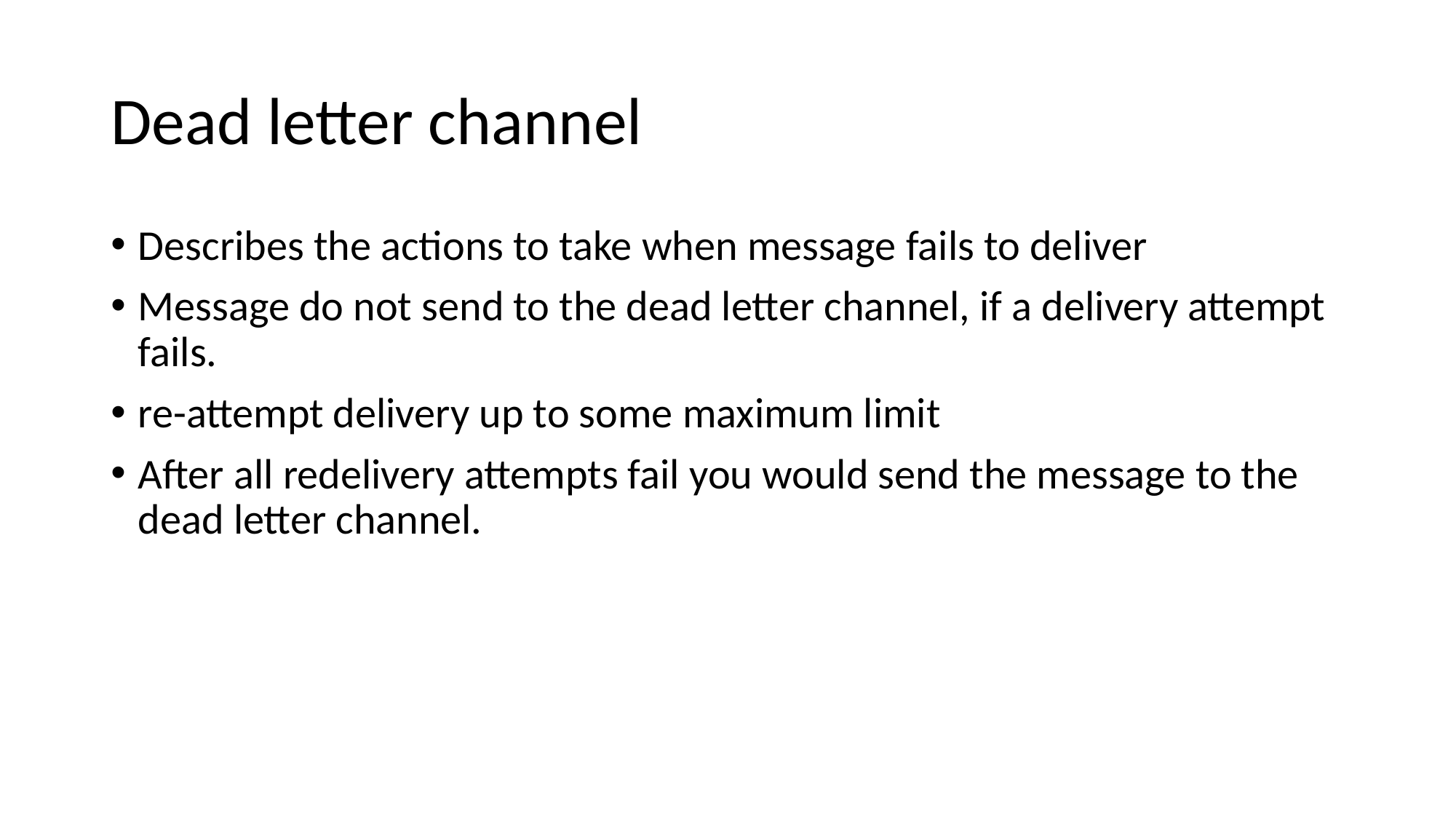

# Dead letter channel
Describes the actions to take when message fails to deliver
Message do not send to the dead letter channel, if a delivery attempt fails.
re-attempt delivery up to some maximum limit
After all redelivery attempts fail you would send the message to the dead letter channel.